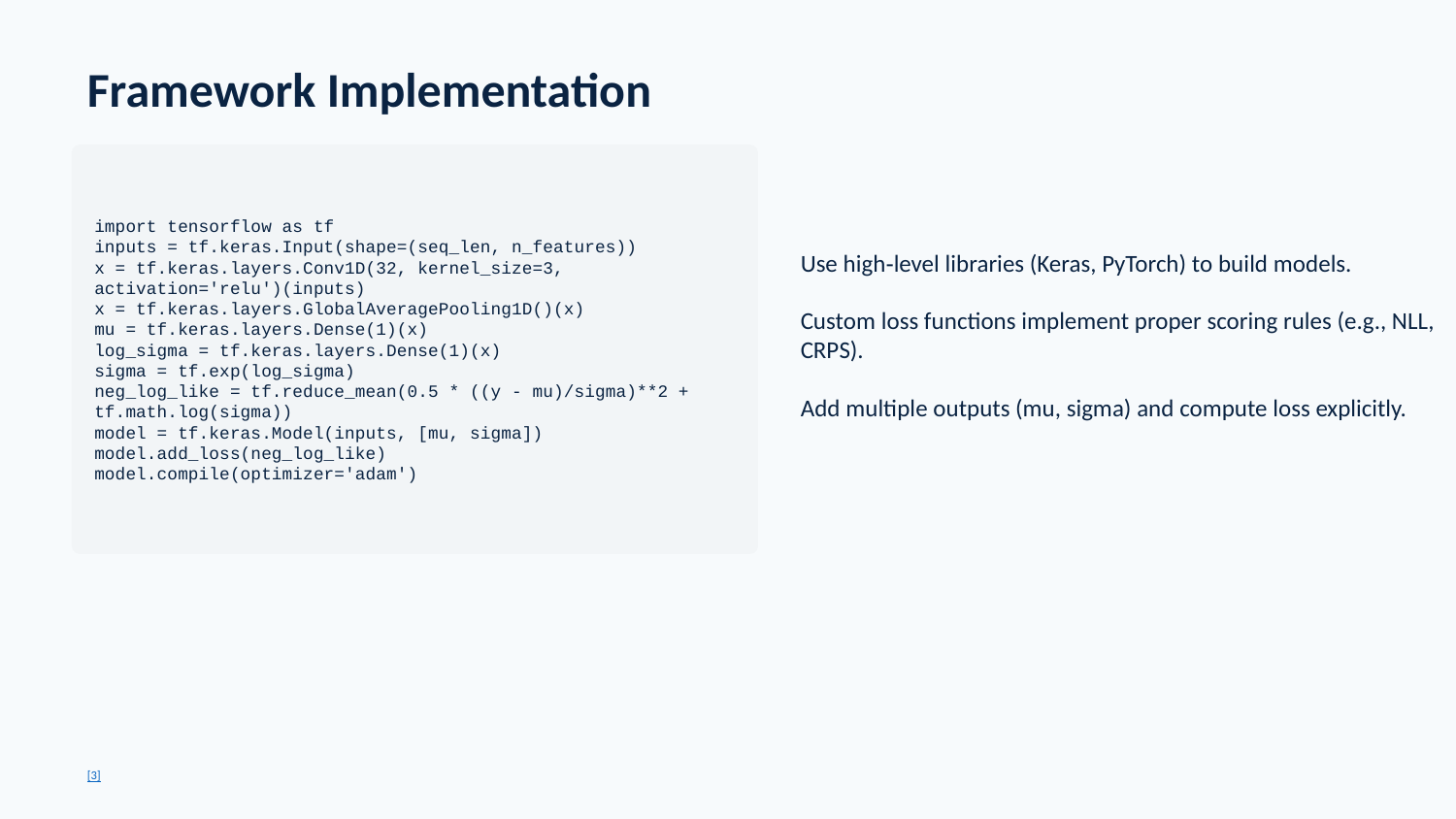

Framework Implementation

Use high‑level libraries (Keras, PyTorch) to build models.

Custom loss functions implement proper scoring rules (e.g., NLL, CRPS).

Add multiple outputs (mu, sigma) and compute loss explicitly.

import tensorflow as tf
inputs = tf.keras.Input(shape=(seq_len, n_features))
x = tf.keras.layers.Conv1D(32, kernel_size=3, activation='relu')(inputs)
x = tf.keras.layers.GlobalAveragePooling1D()(x)
mu = tf.keras.layers.Dense(1)(x)
log_sigma = tf.keras.layers.Dense(1)(x)
sigma = tf.exp(log_sigma)
neg_log_like = tf.reduce_mean(0.5 * ((y - mu)/sigma)**2 + tf.math.log(sigma))
model = tf.keras.Model(inputs, [mu, sigma])
model.add_loss(neg_log_like)
model.compile(optimizer='adam')
[3]